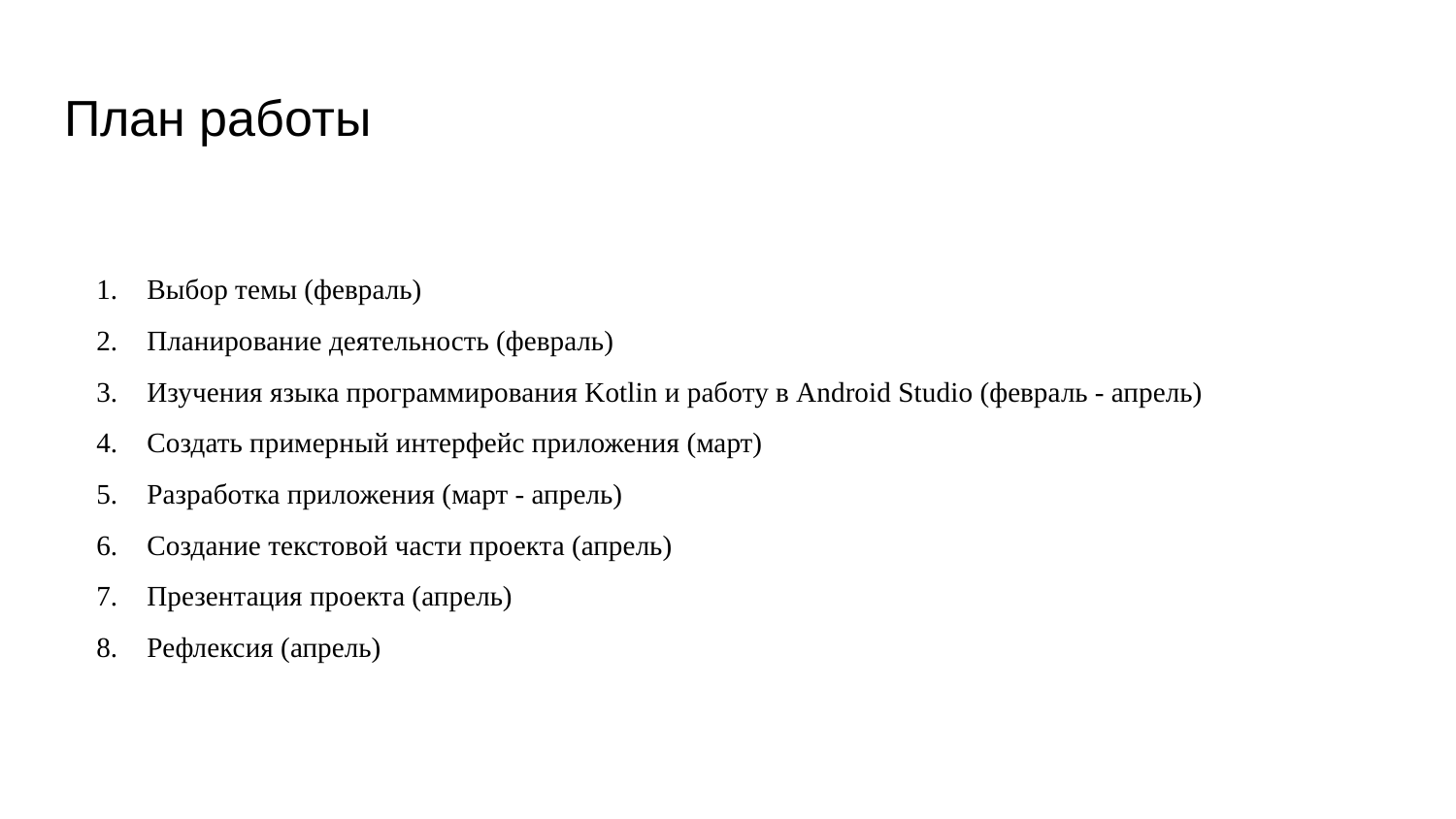

# План работы
Выбор темы (февраль)
Планирование деятельность (февраль)
Изучения языка программирования Kotlin и работу в Android Studio (февраль - апрель)
Создать примерный интерфейс приложения (март)
Разработка приложения (март - апрель)
Создание текстовой части проекта (апрель)
Презентация проекта (апрель)
Рефлексия (апрель)